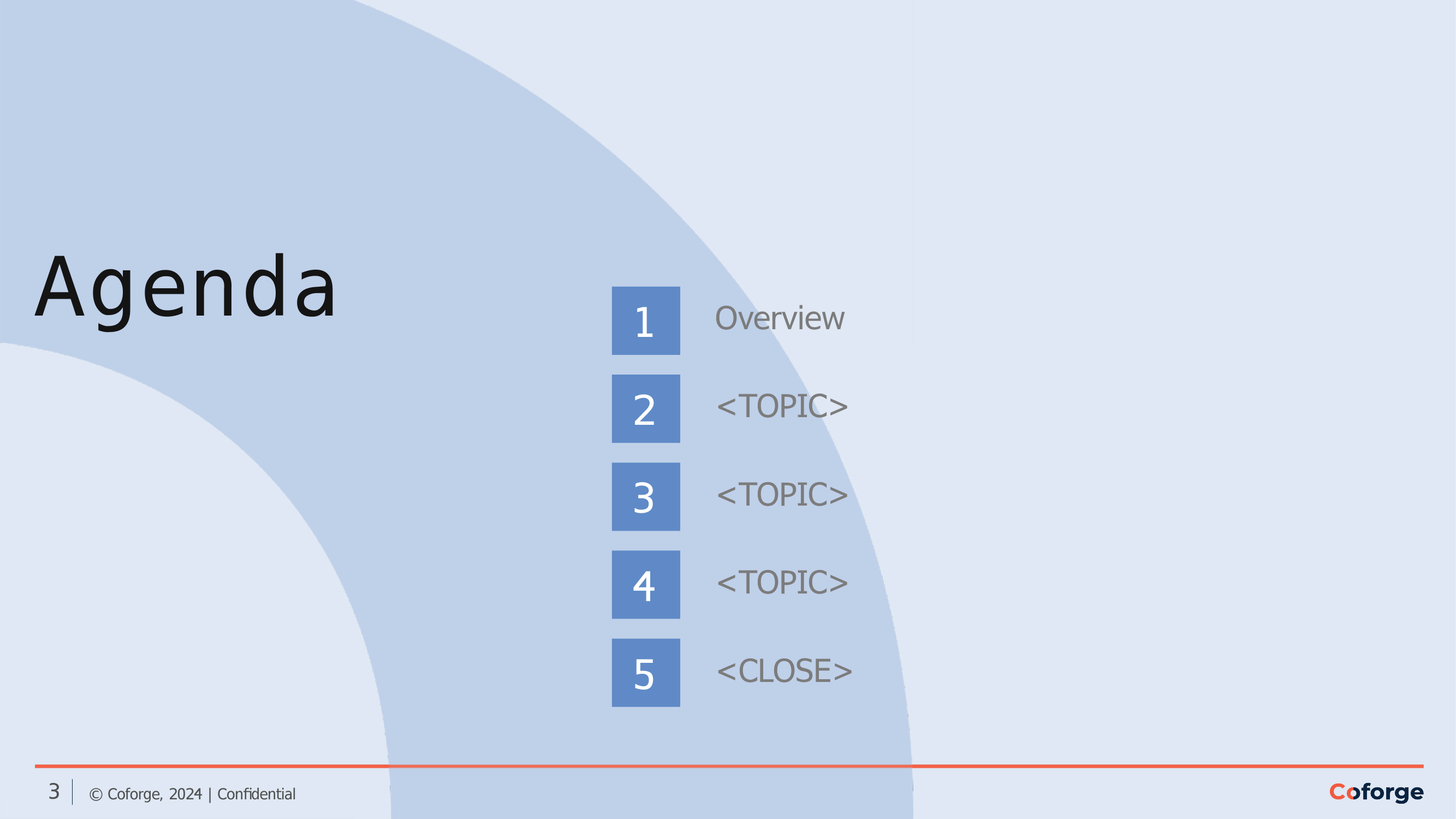

# Agenda
1
Overview
<TOPIC>
<TOPIC>
<TOPIC>
<CLOSE>
2

3
4
5